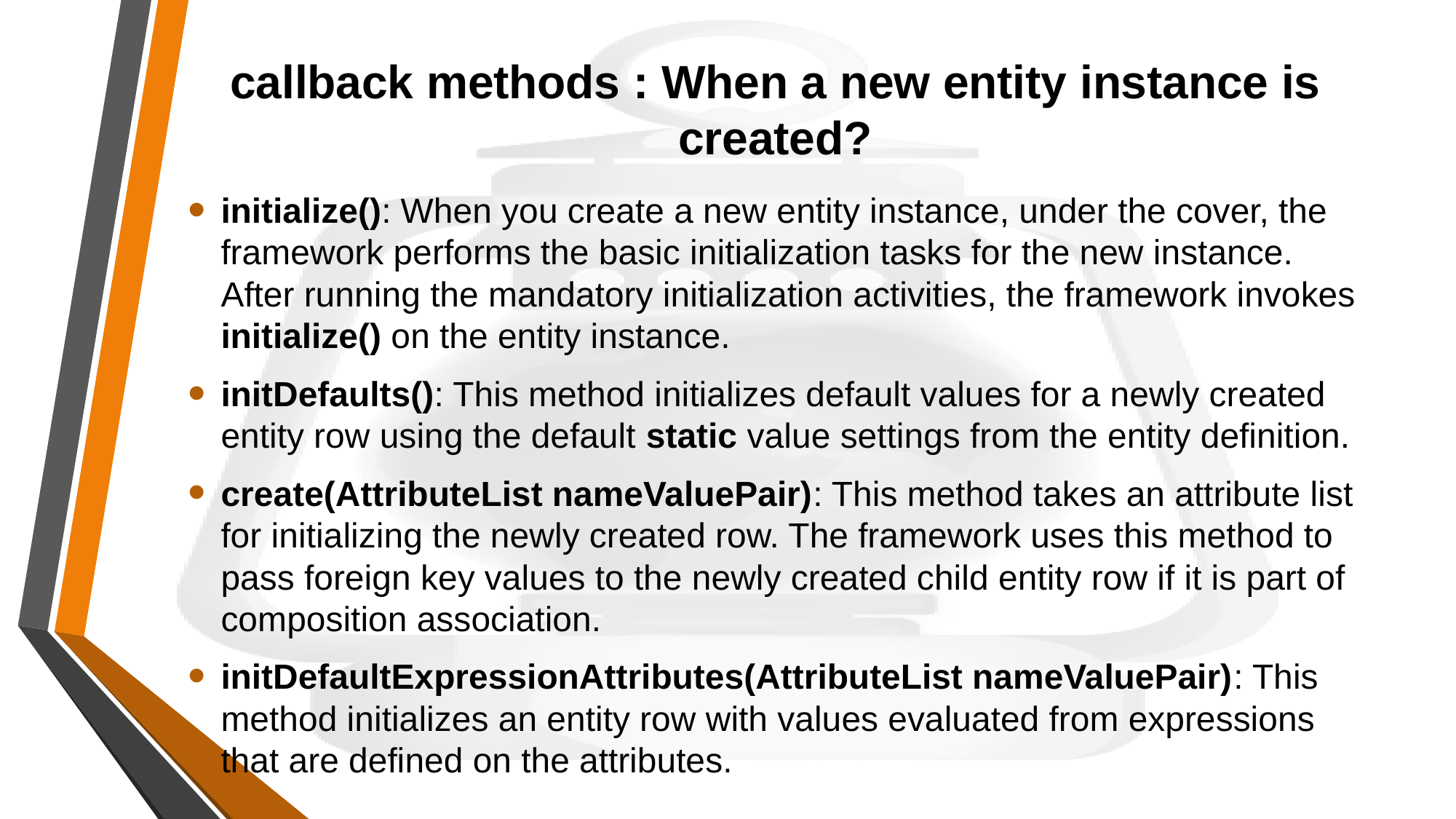

# callback methods : When a new entity instance is created?
initialize(): When you create a new entity instance, under the cover, the framework performs the basic initialization tasks for the new instance. After running the mandatory initialization activities, the framework invokes initialize() on the entity instance.
initDefaults(): This method initializes default values for a newly created entity row using the default static value settings from the entity definition.
create(AttributeList nameValuePair): This method takes an attribute list for initializing the newly created row. The framework uses this method to pass foreign key values to the newly created child entity row if it is part of composition association.
initDefaultExpressionAttributes(AttributeList nameValuePair): This method initializes an entity row with values evaluated from expressions that are defined on the attributes.